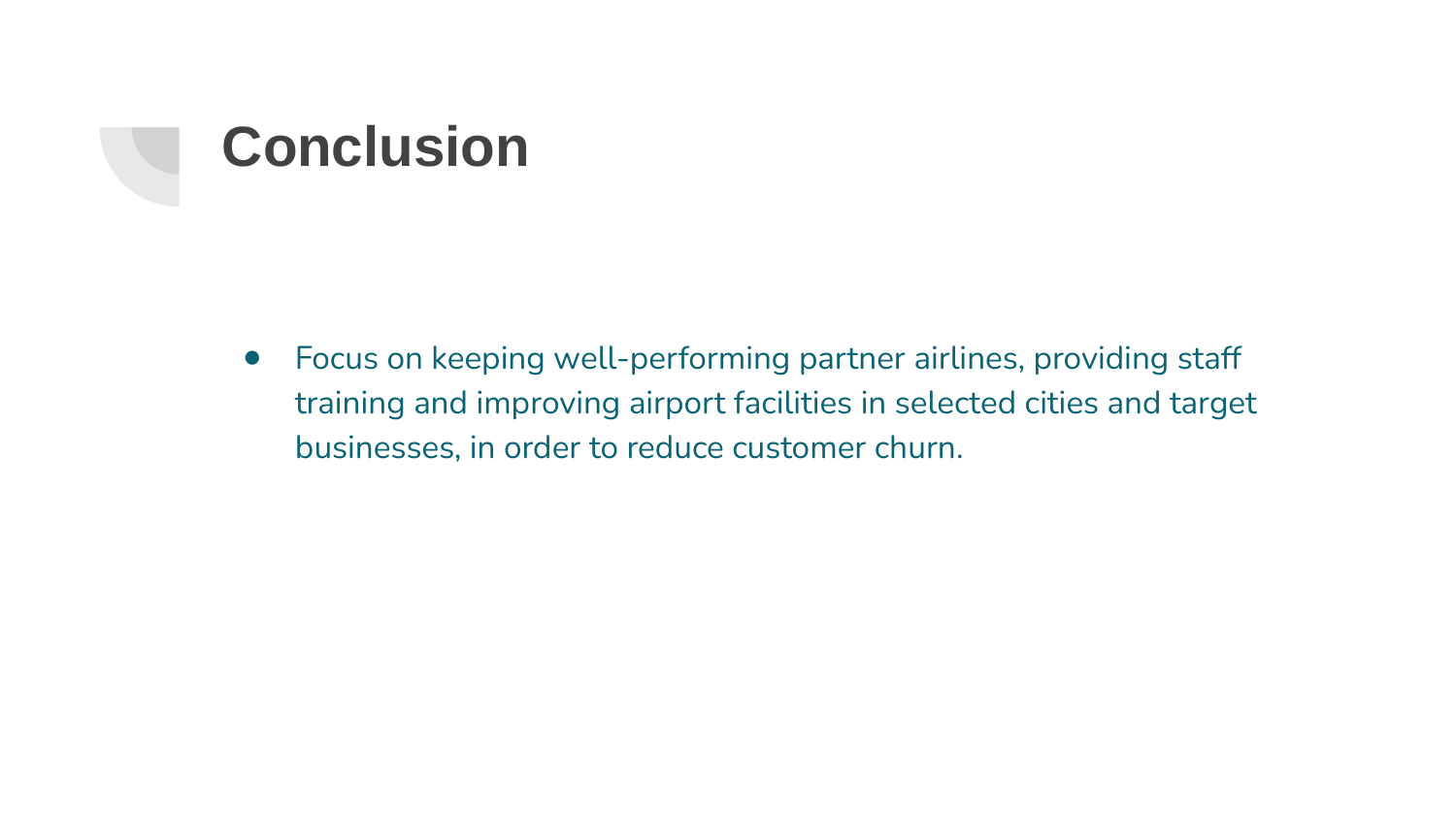

# Conclusion
Focus on keeping well-performing partner airlines, providing staff training and improving airport facilities in selected cities and target businesses, in order to reduce customer churn.